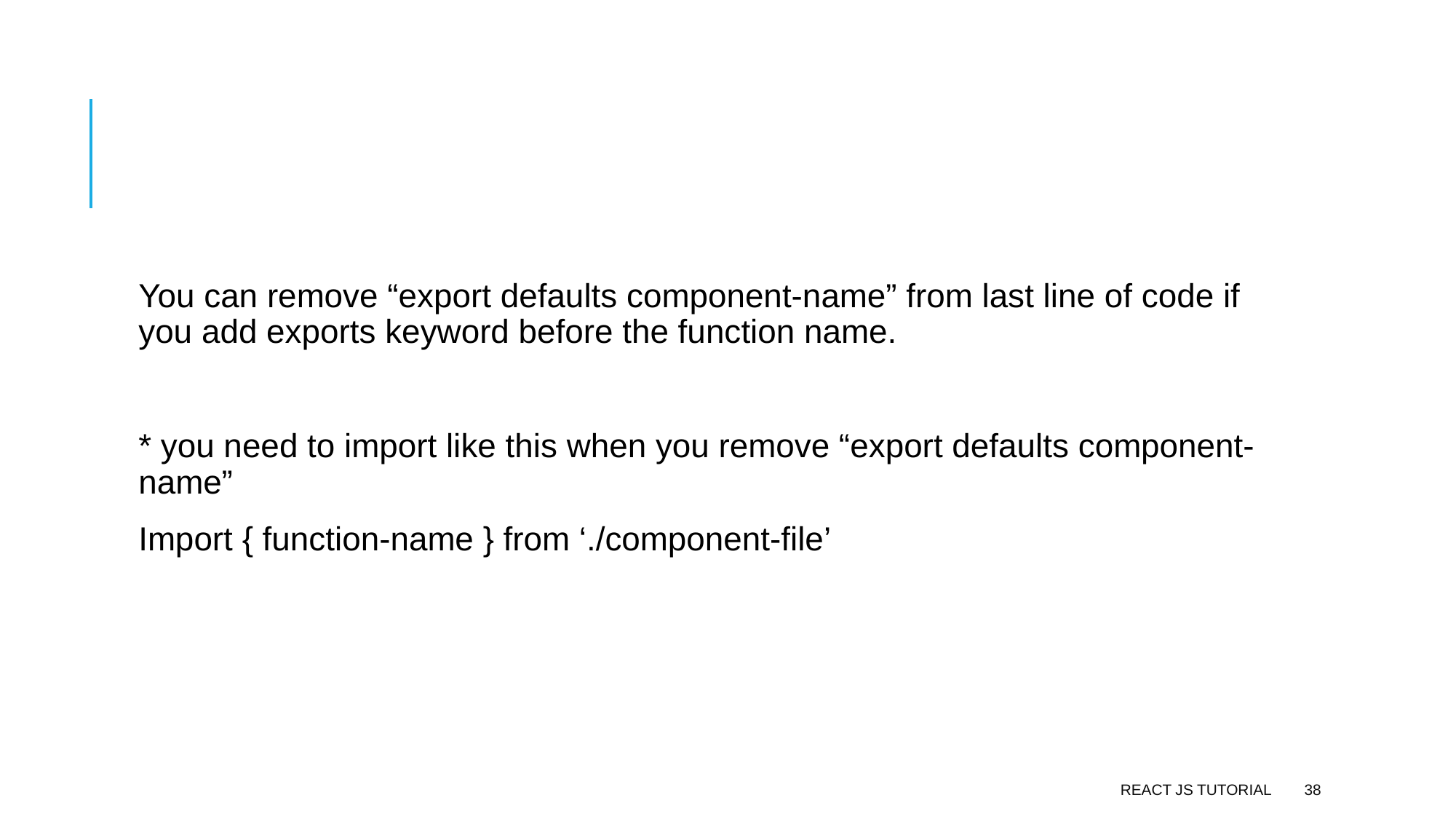

#
You can remove “export defaults component-name” from last line of code if you add exports keyword before the function name.

* you need to import like this when you remove “export defaults component-name”
Import { function-name } from ‘./component-file’
React JS Tutorial
38